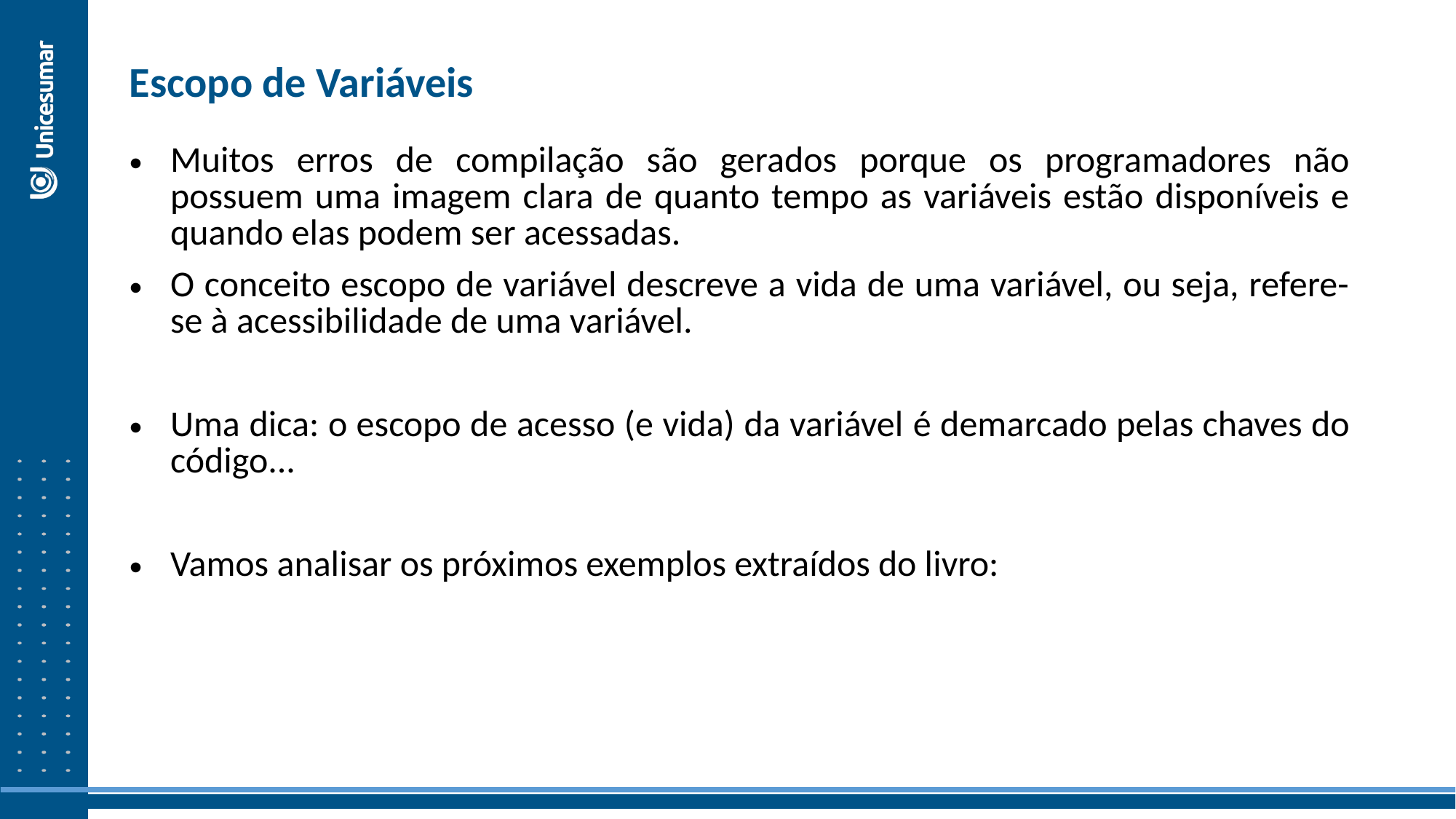

Escopo de Variáveis
Muitos erros de compilação são gerados porque os programadores não possuem uma imagem clara de quanto tempo as variáveis estão disponíveis e quando elas podem ser acessadas.
O conceito escopo de variável descreve a vida de uma variável, ou seja, refere-se à acessibilidade de uma variável.

Uma dica: o escopo de acesso (e vida) da variável é demarcado pelas chaves do código...

Vamos analisar os próximos exemplos extraídos do livro: